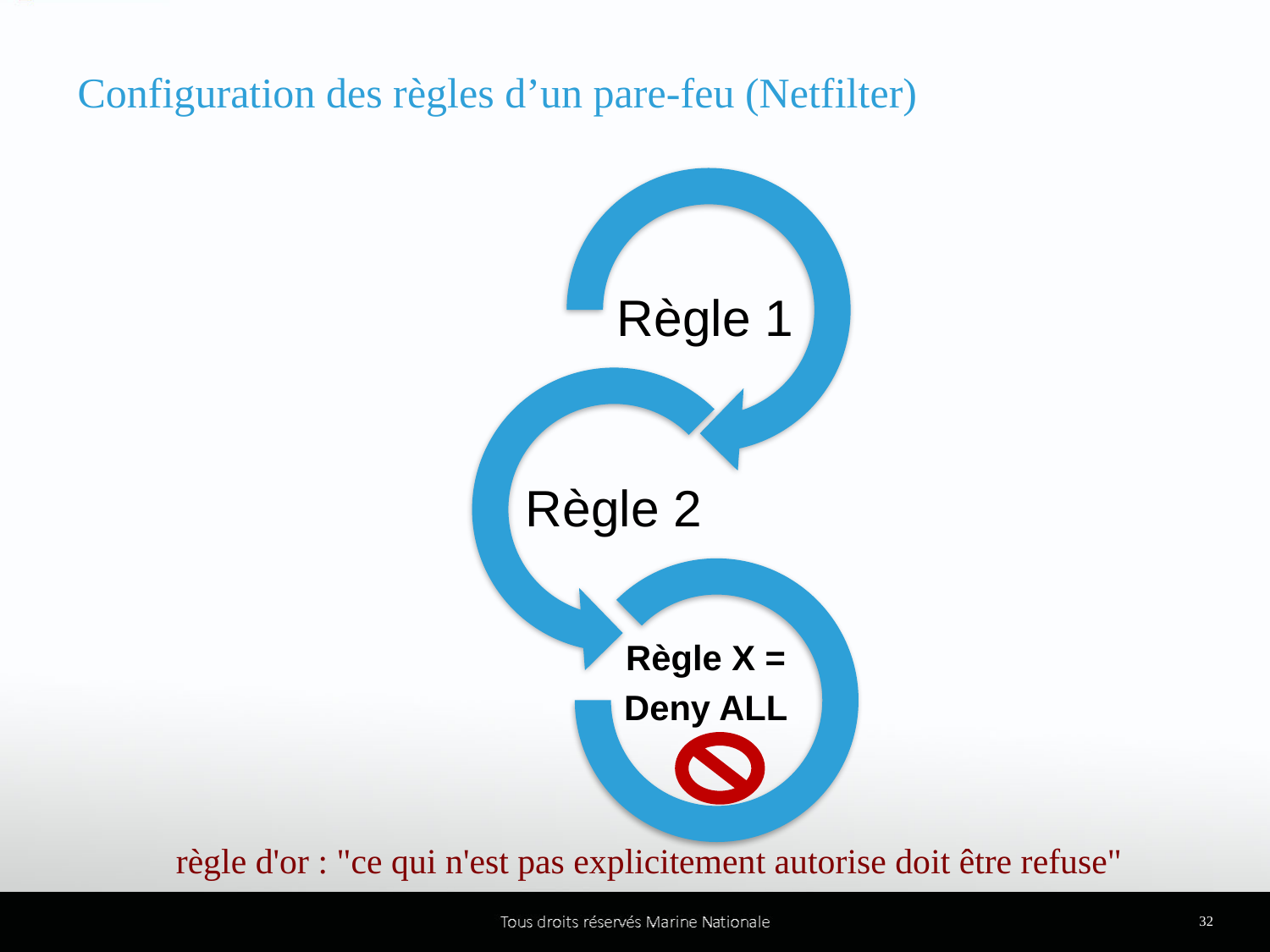

# Configuration des règles d’un pare-feu (Netfilter)
Règle 1
Règle 2
Règle X =
Deny ALL

règle d'or : "ce qui n'est pas explicitement autorise doit être refuse"
32